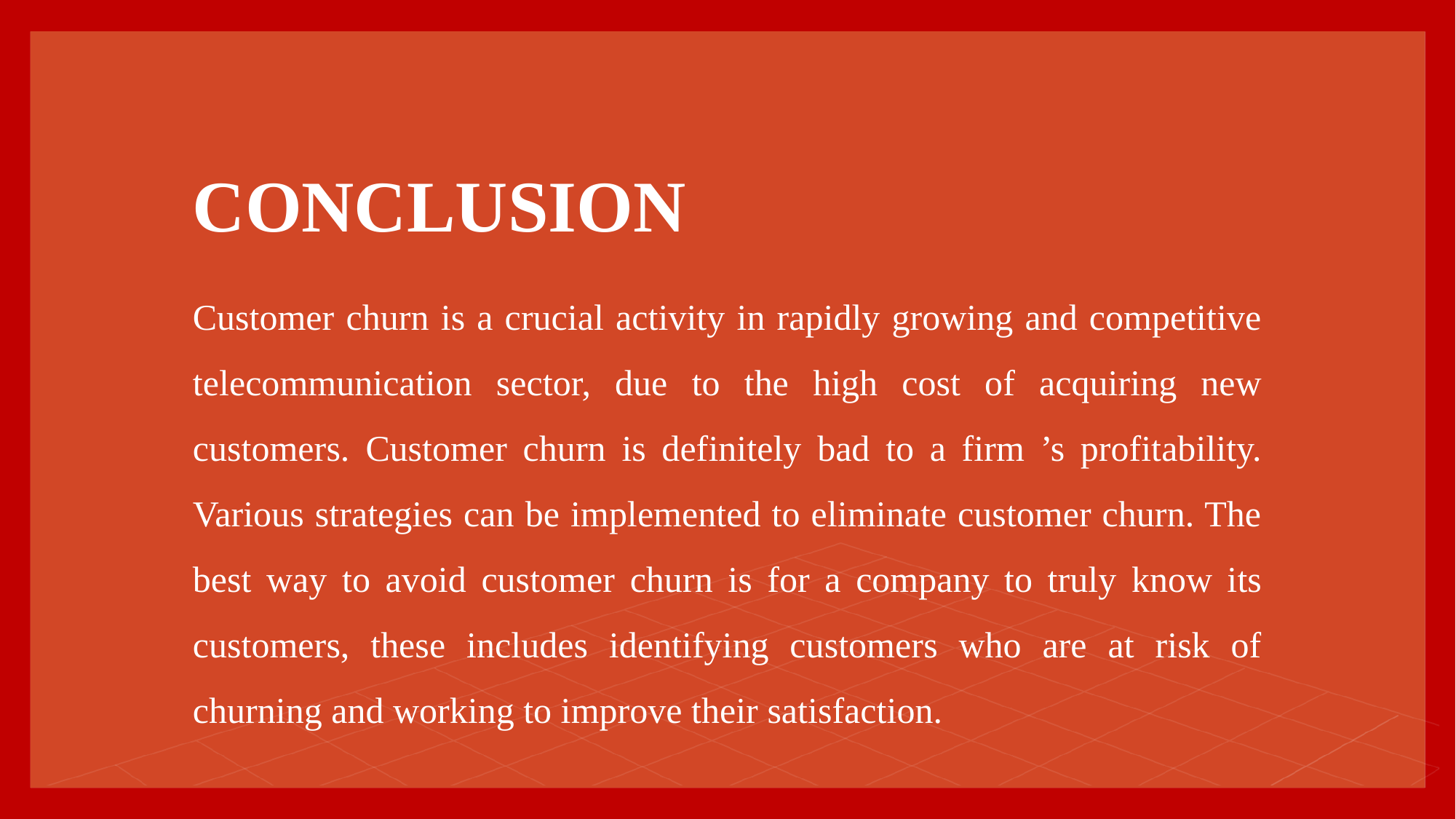

# CONCLUSION
Customer churn is a crucial activity in rapidly growing and competitive telecommunication sector, due to the high cost of acquiring new customers. Customer churn is definitely bad to a firm ’s profitability. Various strategies can be implemented to eliminate customer churn. The best way to avoid customer churn is for a company to truly know its customers, these includes identifying customers who are at risk of churning and working to improve their satisfaction.